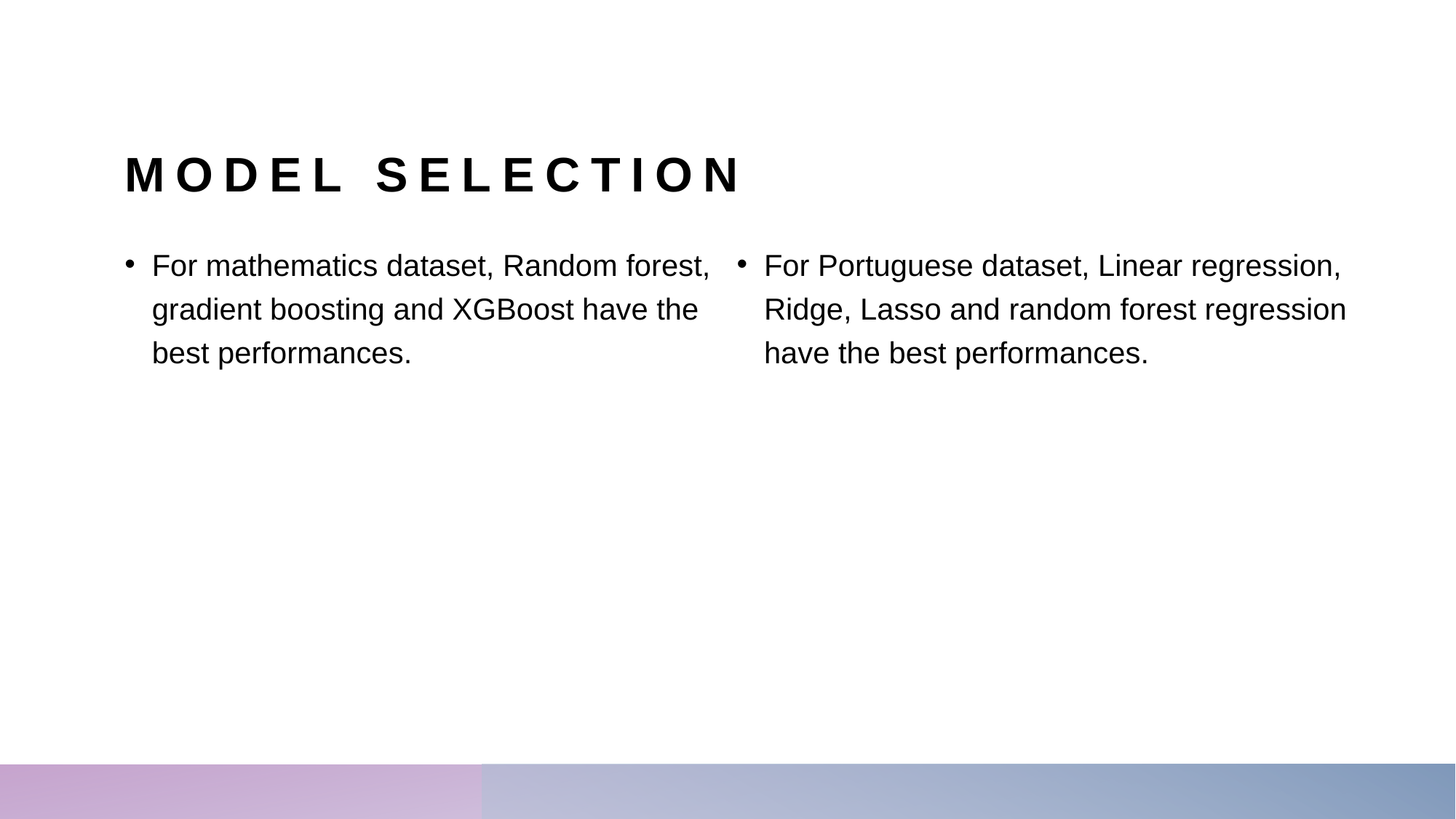

# Model selection
For mathematics dataset, Random forest, gradient boosting and XGBoost have the best performances.
For Portuguese dataset, Linear regression, Ridge, Lasso and random forest regression have the best performances.